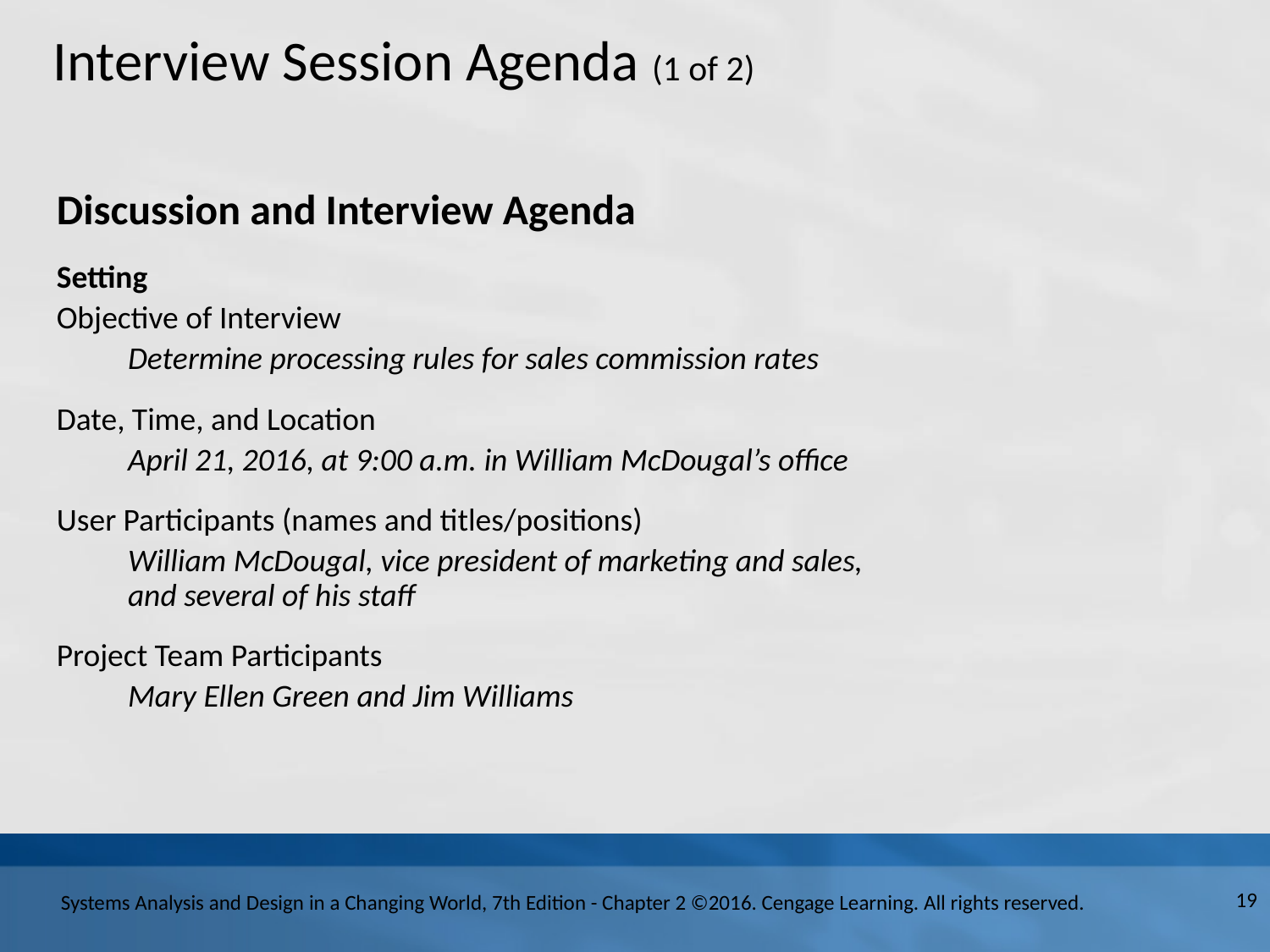

# Interview Session Agenda (1 of 2)
Discussion and Interview Agenda
Setting
Objective of Interview
Determine processing rules for sales commission rates
Date, Time, and Location
April 21, 2016, at 9:00 a.m. in William McDougal’s office
User Participants (names and titles/positions)
William McDougal, vice president of marketing and sales, and several of his staff
Project Team Participants
Mary Ellen Green and Jim Williams
19